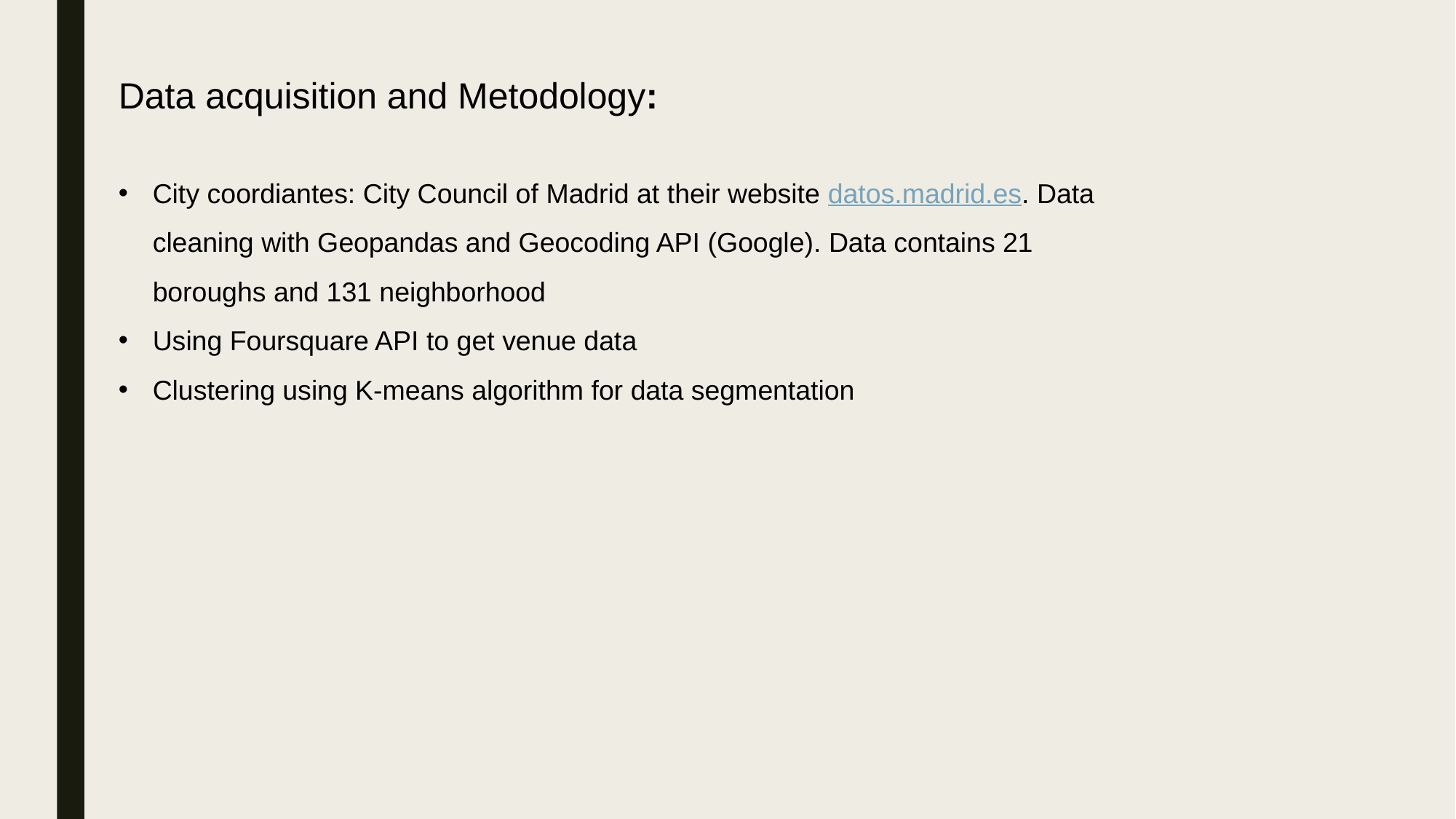

Data acquisition and Metodology:

City coordiantes: City Council of Madrid at their website datos.madrid.es. Data cleaning with Geopandas and Geocoding API (Google). Data contains 21 boroughs and 131 neighborhood
Using Foursquare API to get venue data
Clustering using K-means algorithm for data segmentation